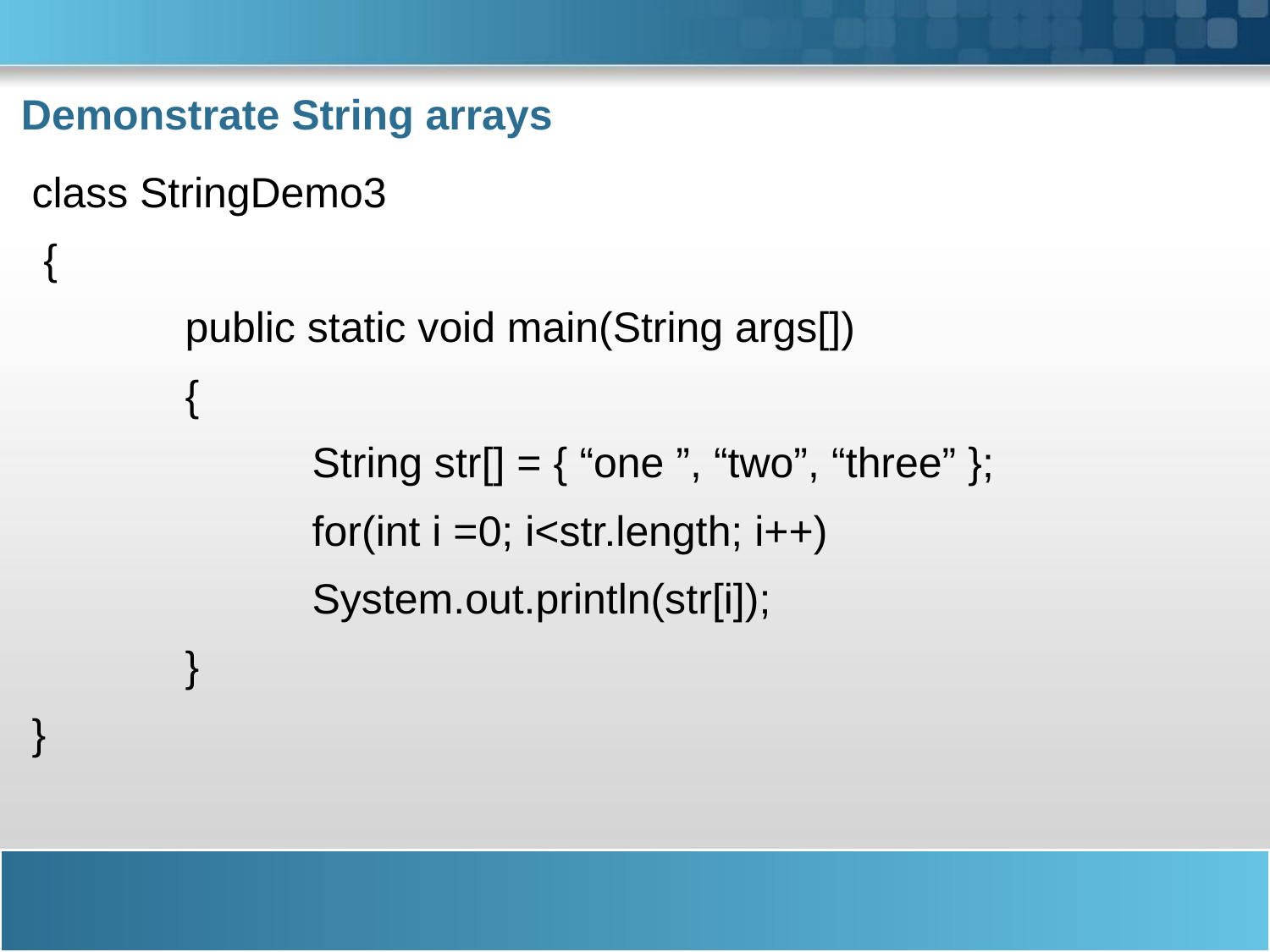

# Demonstrate String arrays
class StringDemo3
 {
		public static void main(String args[])
		{
			String str[] = { “one ”, “two”, “three” };
			for(int i =0; i<str.length; i++)
			System.out.println(str[i]);
		}
}